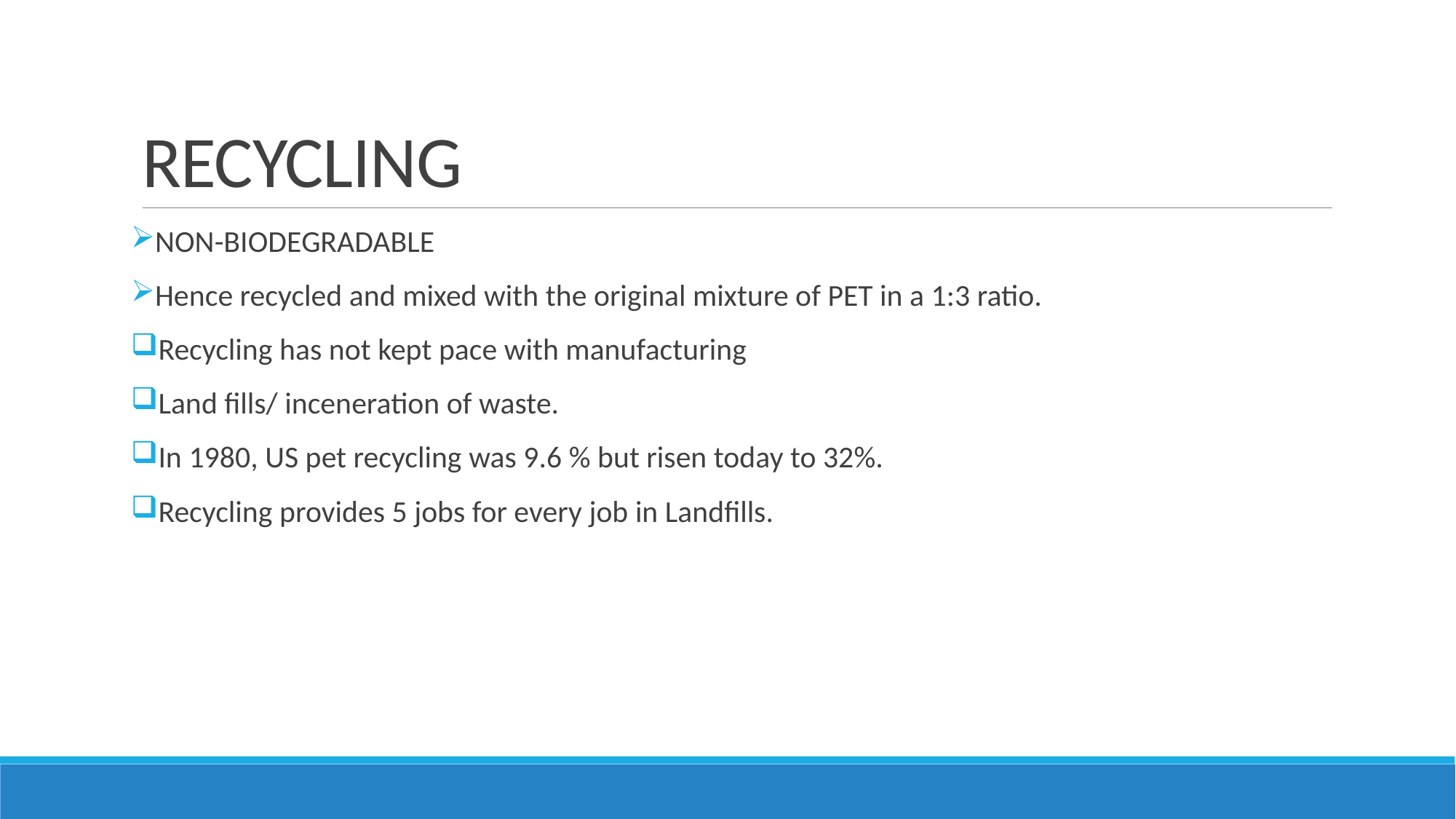

# RECYCLING
NON-BIODEGRADABLE
Hence recycled and mixed with the original mixture of PET in a 1:3 ratio.
Recycling has not kept pace with manufacturing
Land fills/ inceneration of waste.
In 1980, US pet recycling was 9.6 % but risen today to 32%.
Recycling provides 5 jobs for every job in Landfills.